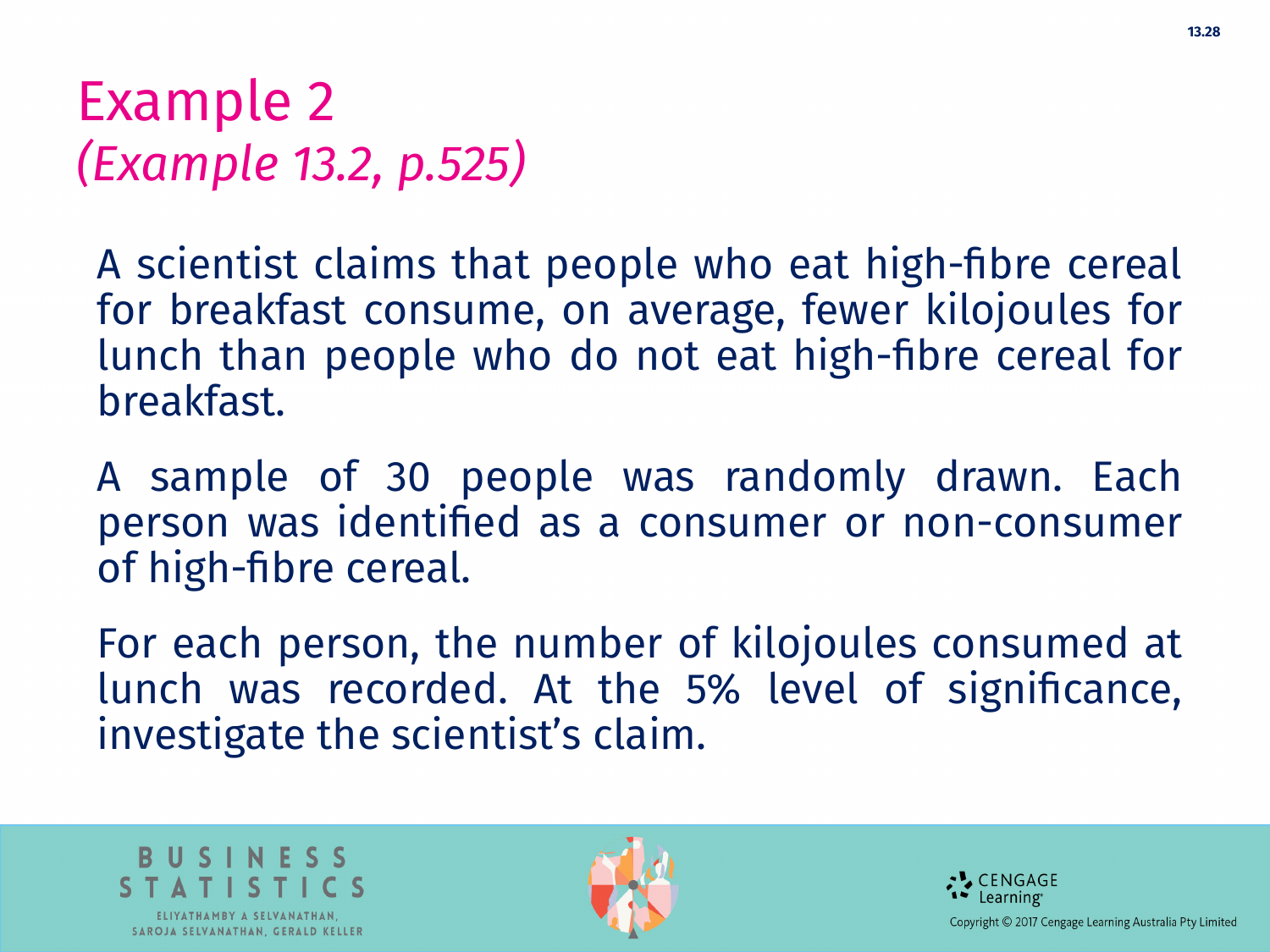

13.28
# Example 2 (Example 13.2, p.525)
A scientist claims that people who eat high-fibre cereal for breakfast consume, on average, fewer kilojoules for lunch than people who do not eat high-fibre cereal for breakfast.
A sample of 30 people was randomly drawn. Each person was identified as a consumer or non-consumer of high-fibre cereal.
For each person, the number of kilojoules consumed at lunch was recorded. At the 5% level of significance, investigate the scientist’s claim.